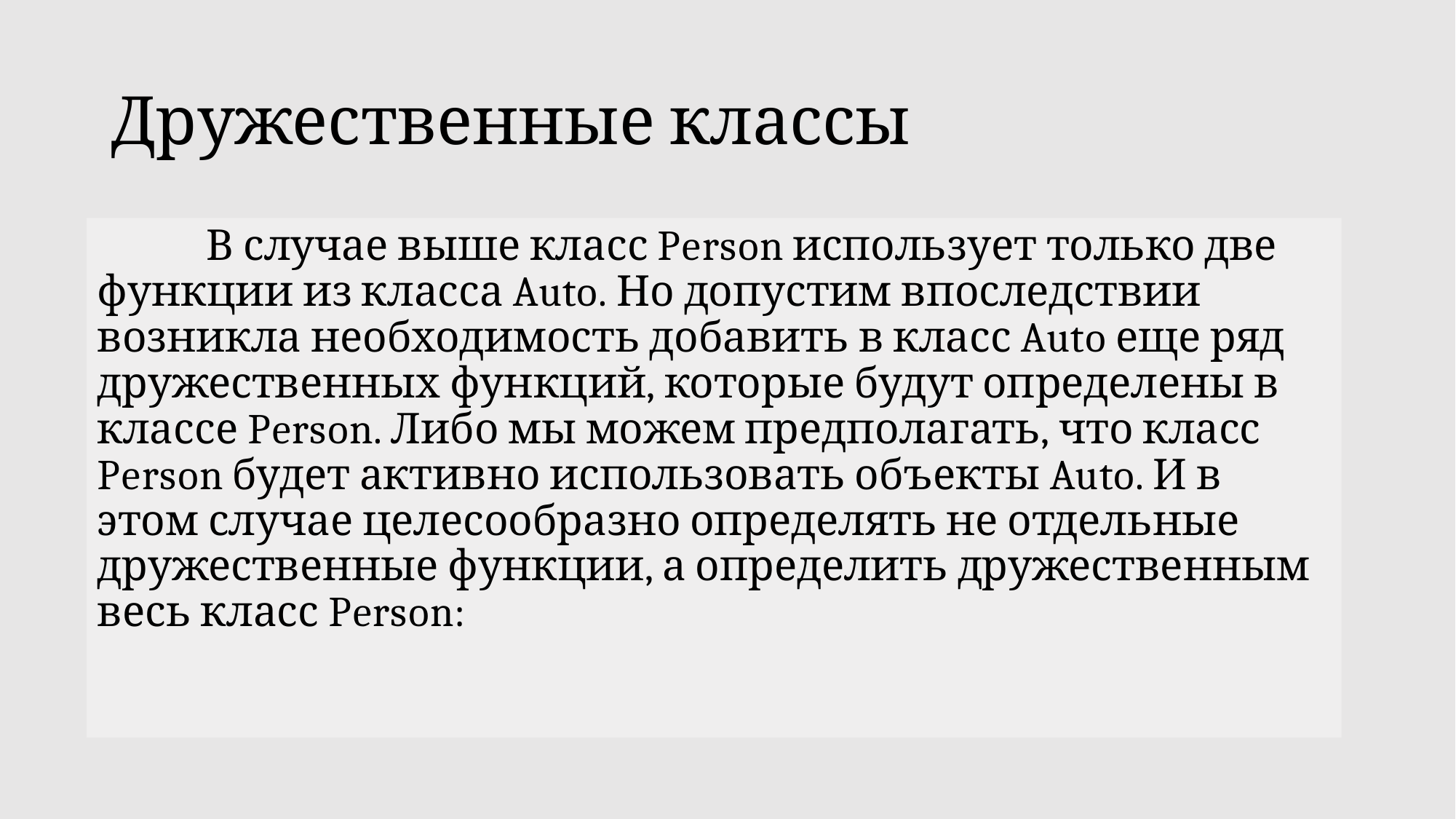

# Дружественные классы
	В случае выше класс Person использует только две функции из класса Auto. Но допустим впоследствии возникла необходимость добавить в класс Auto еще ряд дружественных функций, которые будут определены в классе Person. Либо мы можем предполагать, что класс Person будет активно использовать объекты Auto. И в этом случае целесообразно определять не отдельные дружественные функции, а определить дружественным весь класс Person: